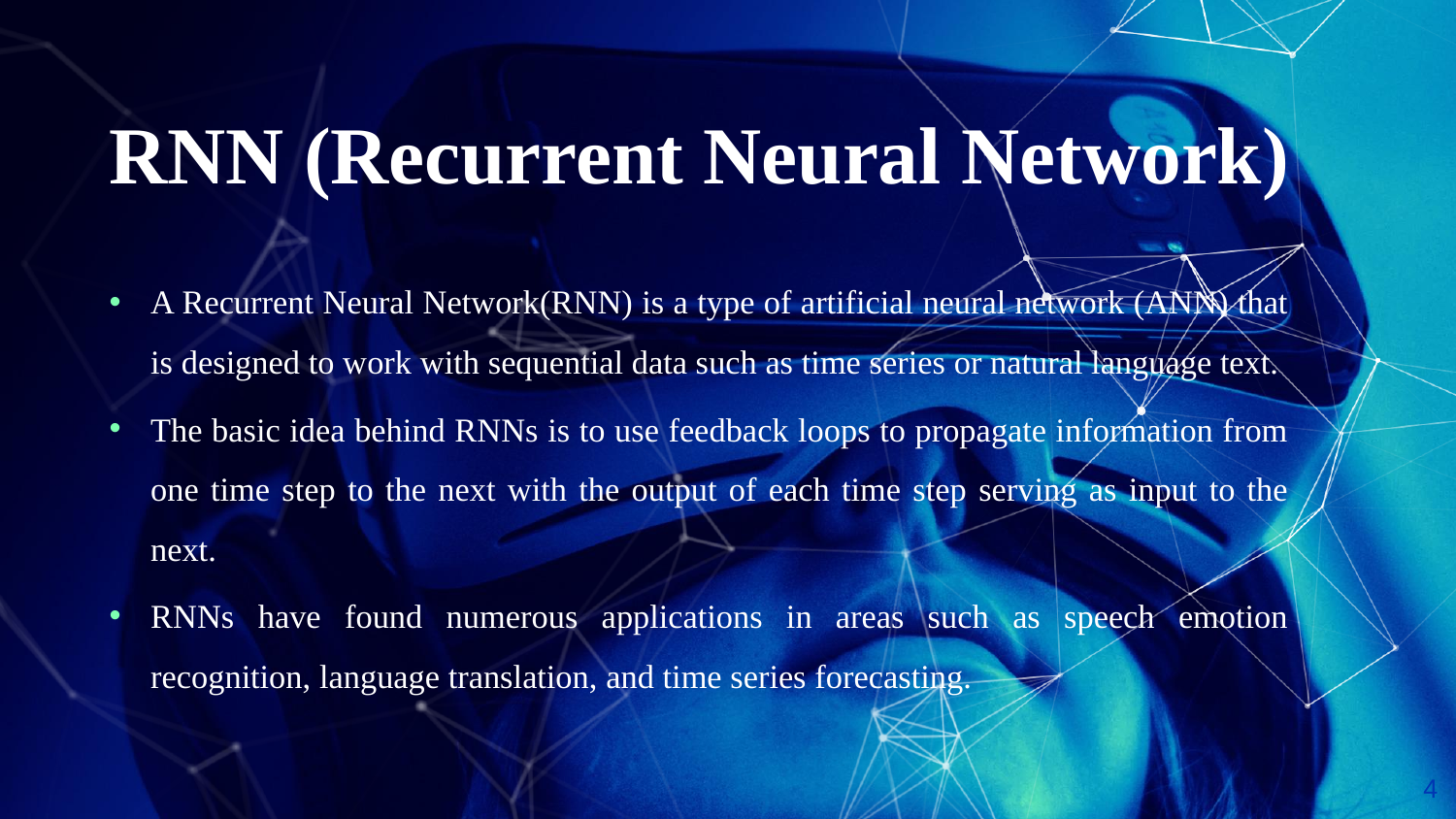

RNN (Recurrent Neural Network)
A Recurrent Neural Network(RNN) is a type of artificial neural network (ANN) that is designed to work with sequential data such as time series or natural language text.
The basic idea behind RNNs is to use feedback loops to propagate information from one time step to the next with the output of each time step serving as input to the next.
RNNs have found numerous applications in areas such as speech emotion recognition, language translation, and time series forecasting.

4